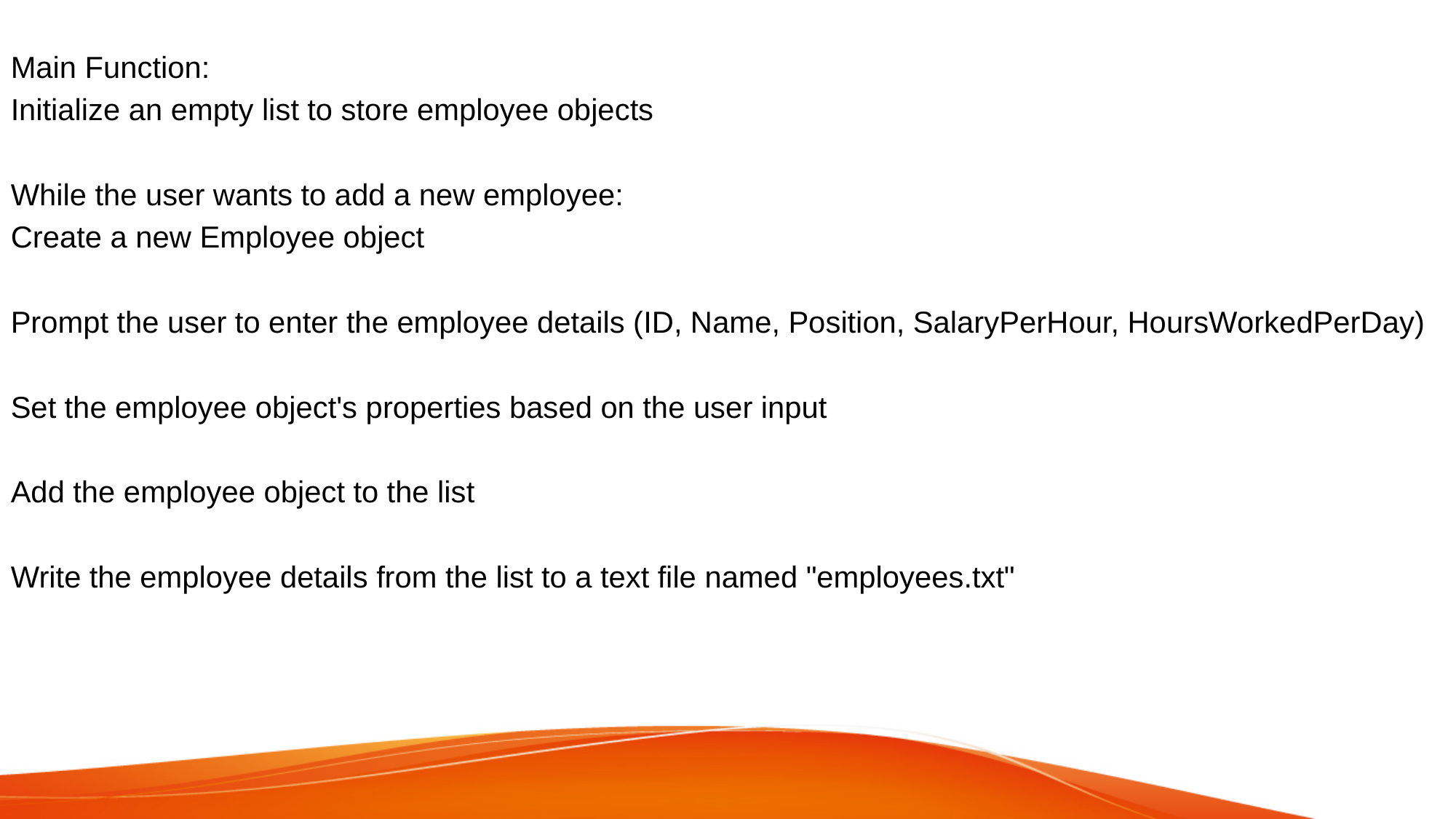

Main Function:
Initialize an empty list to store employee objects

While the user wants to add a new employee:
Create a new Employee object

Prompt the user to enter the employee details (ID, Name, Position, SalaryPerHour, HoursWorkedPerDay)

Set the employee object's properties based on the user input

Add the employee object to the list

Write the employee details from the list to a text file named "employees.txt"